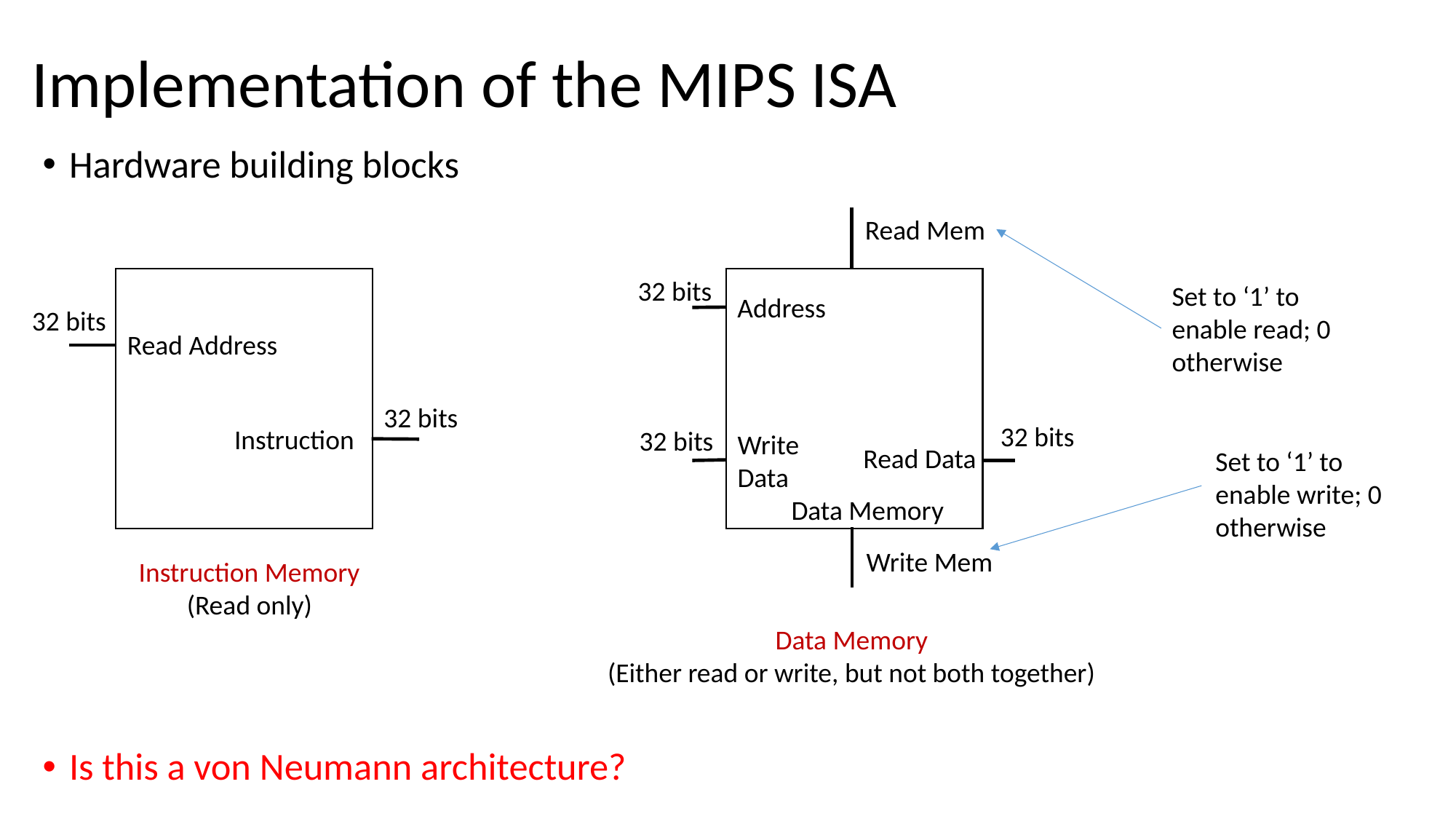

# Implementation of the MIPS ISA
Hardware building blocks

Is this a von Neumann architecture?

Read Mem
32 bits

Set to ‘1’ to enable read; 0 otherwise
Address
32 bits
Read Address
32 bits
32 bits
Instruction
32 bits
Write
Data
Read Data
Set to ‘1’ to enable write; 0 otherwise
Data Memory
Write Mem
Instruction Memory
(Read only)
Data Memory
(Either read or write, but not both together)